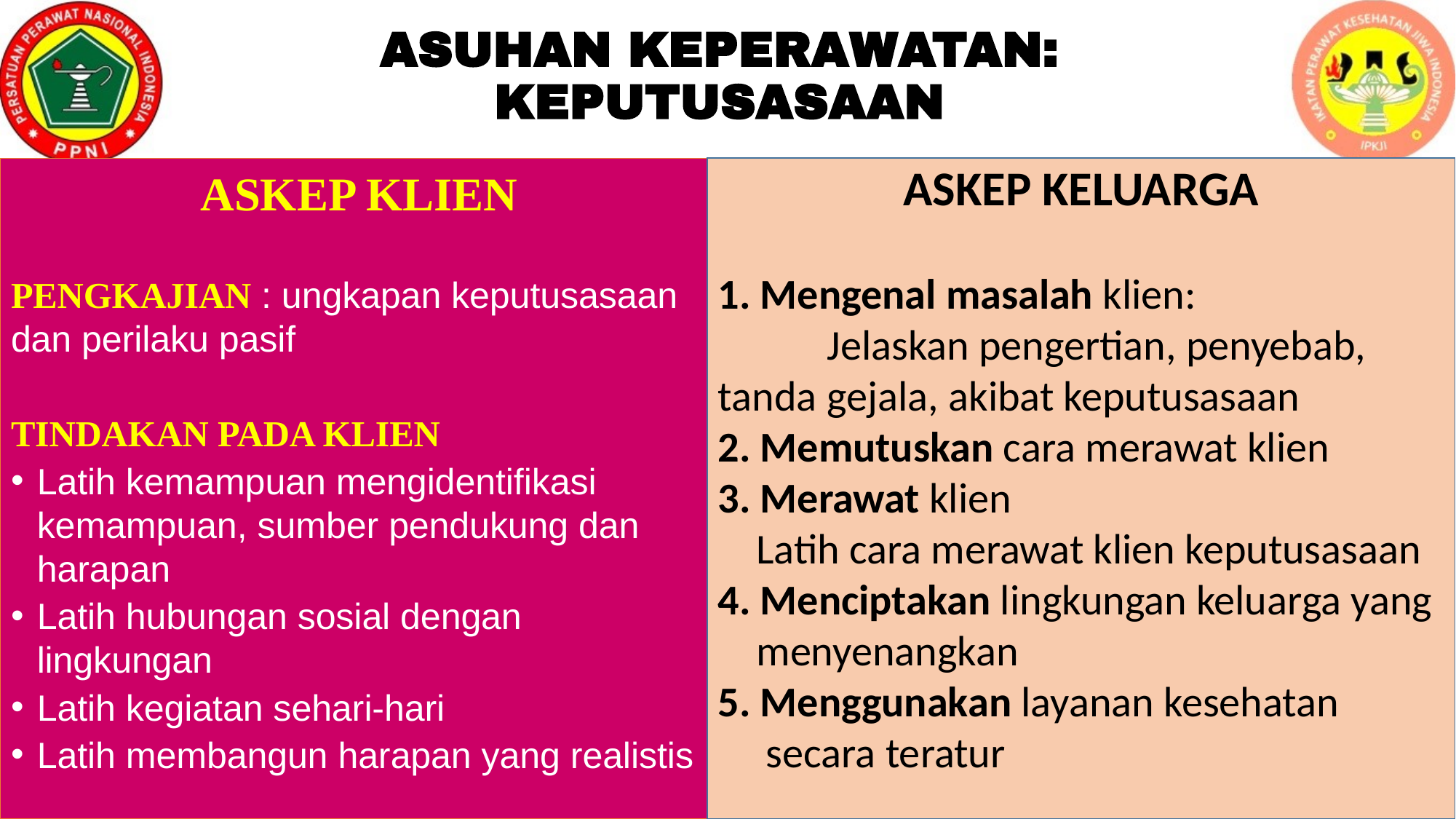

# ASUHAN KEPERAWATAN:  KEPUTUSASAAN
ASKEP KELUARGA

1. Mengenal masalah klien:
	Jelaskan pengertian, penyebab, tanda 	gejala, akibat keputusasaan
2. Memutuskan cara merawat klien
3. Merawat klien
    Latih cara merawat klien keputusasaan
4. Menciptakan lingkungan keluarga yang
    menyenangkan
5. Menggunakan layanan kesehatan
     secara teratur

ASKEP KLIEN

PENGKAJIAN : ungkapan keputusasaan dan perilaku pasif

TINDAKAN PADA KLIEN
Latih kemampuan mengidentifikasi kemampuan, sumber pendukung dan harapan
Latih hubungan sosial dengan lingkungan
Latih kegiatan sehari-hari
Latih membangun harapan yang realistis